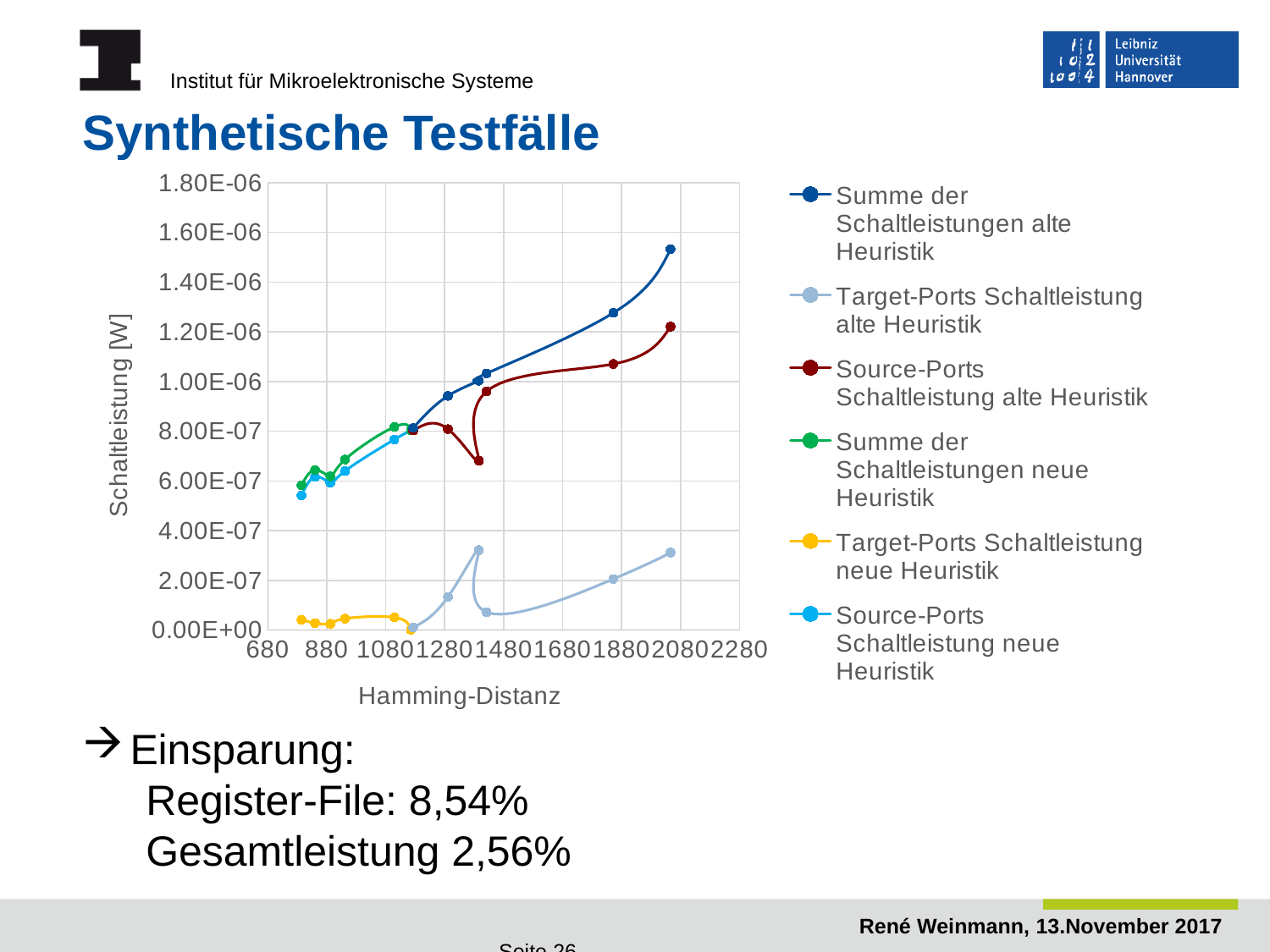

# Synthetische Testfälle

### Chart

| Category | Summe der Schaltleistungen alte Heuristik | Target-Ports Schaltleistung alte Heuristik | Source-Ports Schaltleistung alte Heuristik | Summe der Schaltleistungen neue Heuristik | Target-Ports Schaltleistung neue Heuristik | Source-Ports Schaltleistung neue Heuristik |
|---|---|---|---|---|---|---|
Einsparung:
Register-File: 8,54%
Gesamtleistung 2,56%